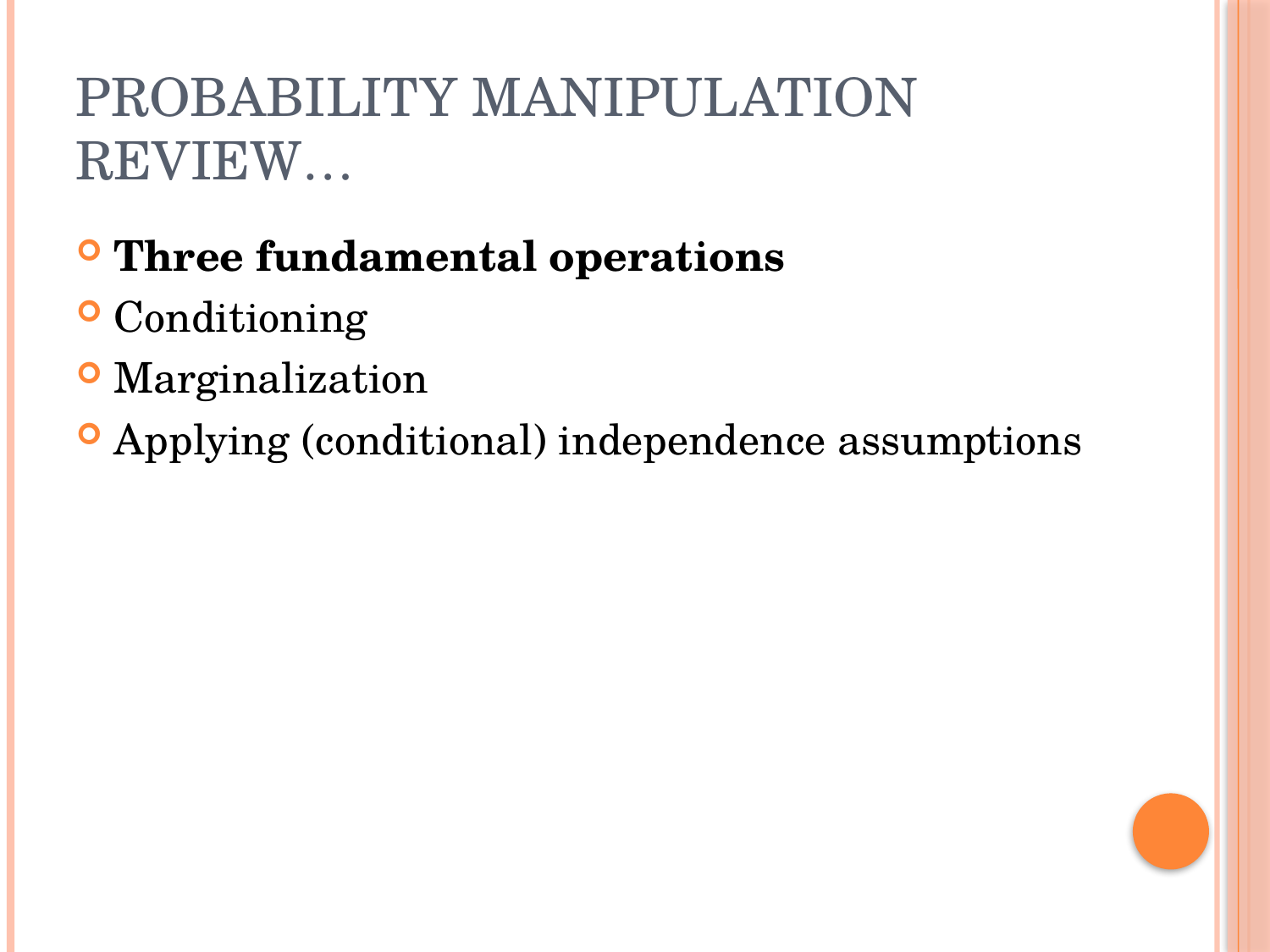

# Probability Manipulation Review…
Three fundamental operations
Conditioning
Marginalization
Applying (conditional) independence assumptions